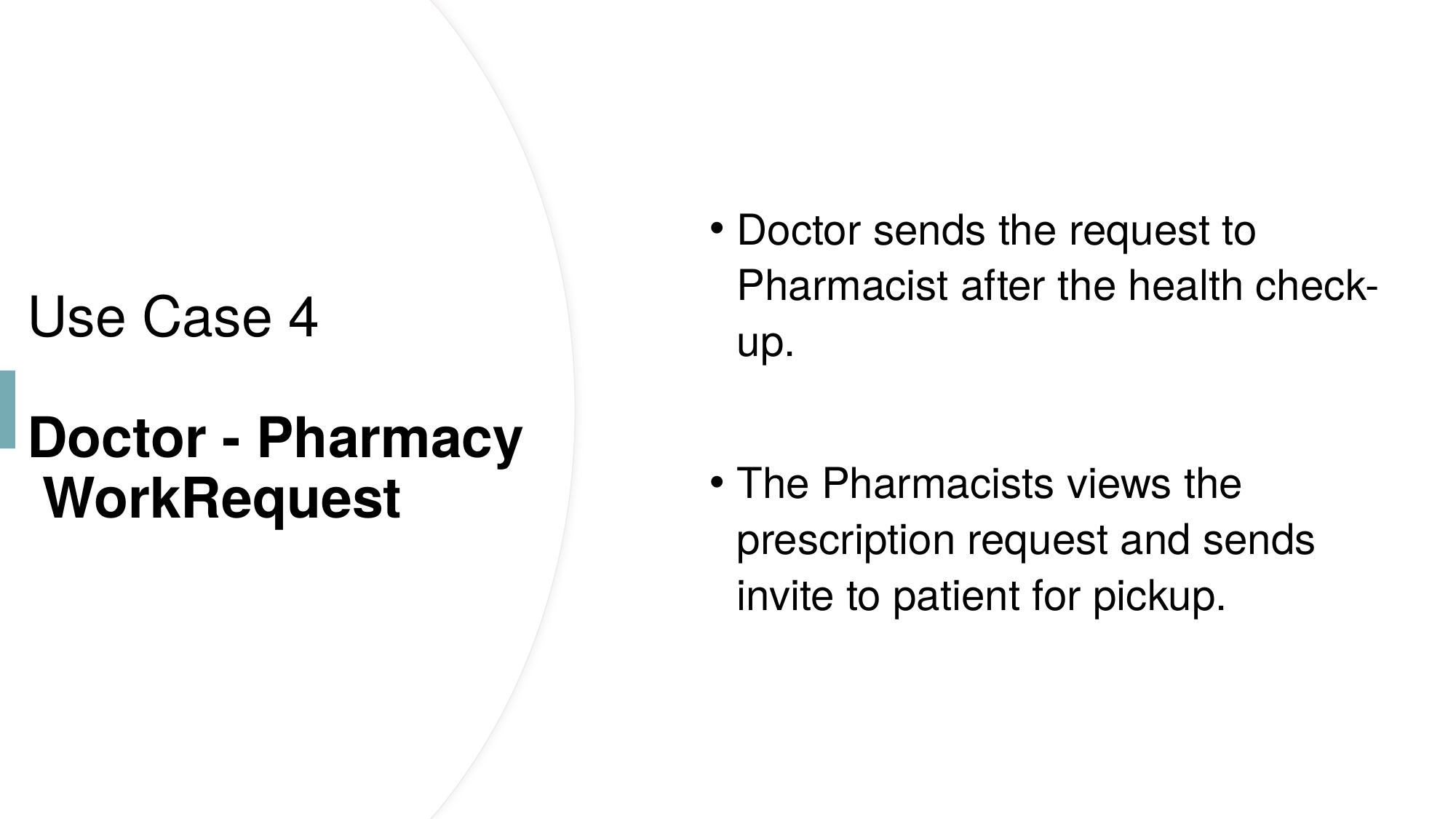

Doctor sends the request to Pharmacist after the health check-up.

The Pharmacists views the prescription request and sends invite to patient for pickup.
# Use Case 4 Doctor - Pharmacy  WorkRequest